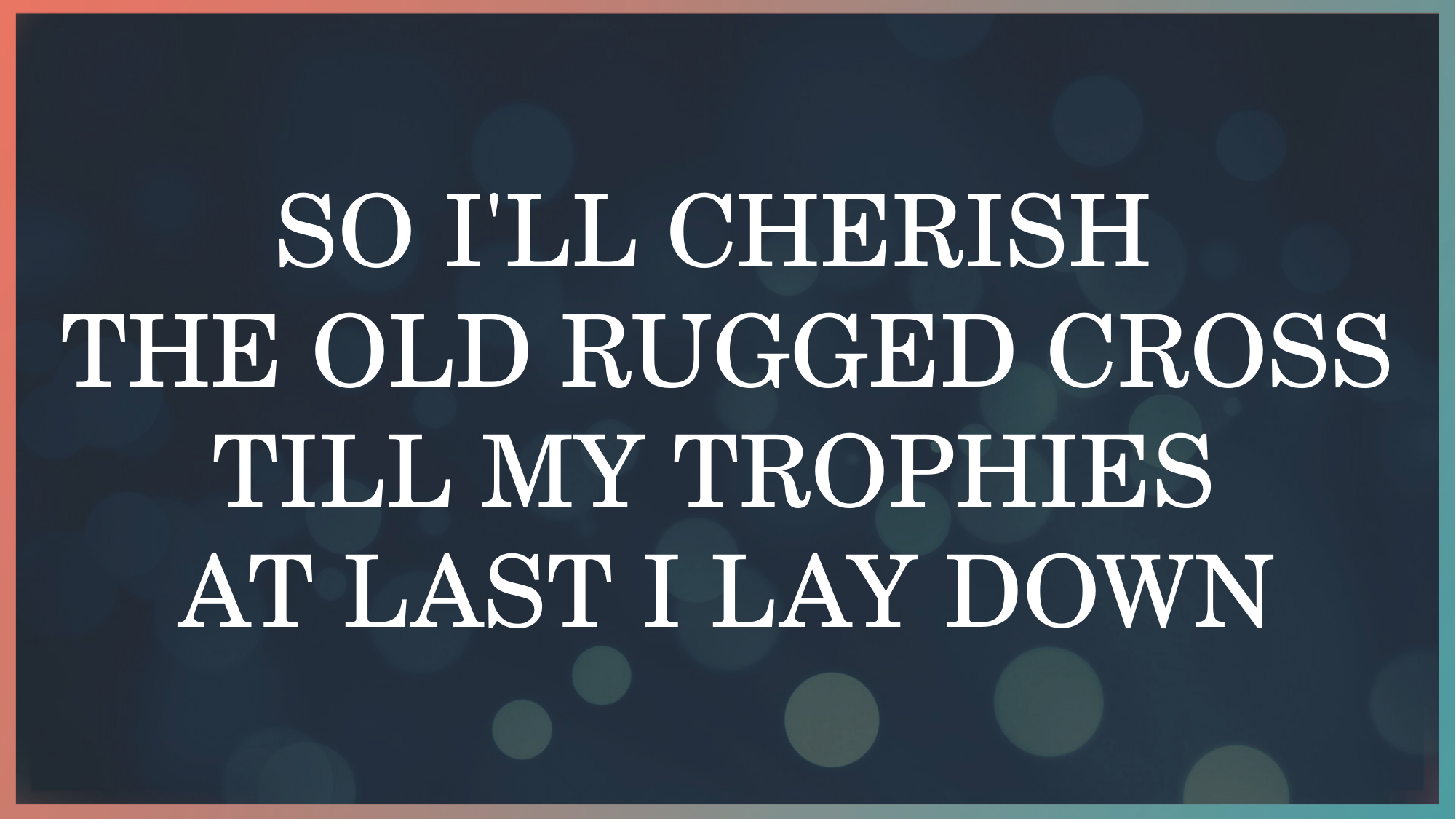

SO I'LL CHERISH
THE OLD RUGGED CROSS
TILL MY TROPHIES
AT LAST I LAY DOWN